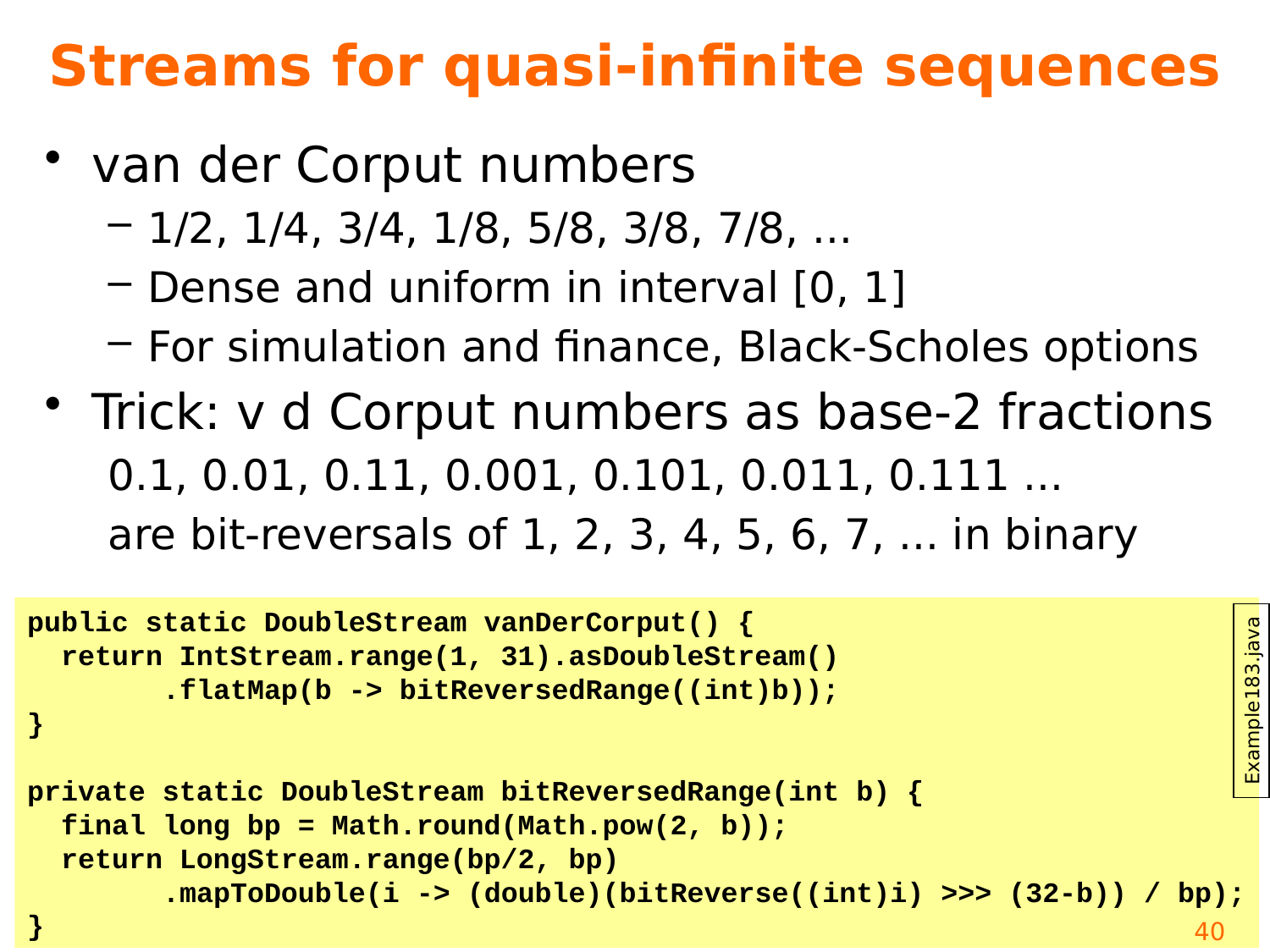

# Streams for quasi-infinite sequences
van der Corput numbers
1/2, 1/4, 3/4, 1/8, 5/8, 3/8, 7/8, ...
Dense and uniform in interval [0, 1]
For simulation and finance, Black-Scholes options
Trick: v d Corput numbers as base-2 fractions
0.1, 0.01, 0.11, 0.001, 0.101, 0.011, 0.111 ...
are bit-reversals of 1, 2, 3, 4, 5, 6, 7, ... in binary

public static DoubleStream vanDerCorput() {
  return IntStream.range(1, 31).asDoubleStream()
        .flatMap(b -> bitReversedRange((int)b));
}

private static DoubleStream bitReversedRange(int b) {
  final long bp = Math.round(Math.pow(2, b));
  return LongStream.range(bp/2, bp)
        .mapToDouble(i -> (double)(bitReverse((int)i) >>> (32-b)) / bp);
}
Example183.java
40